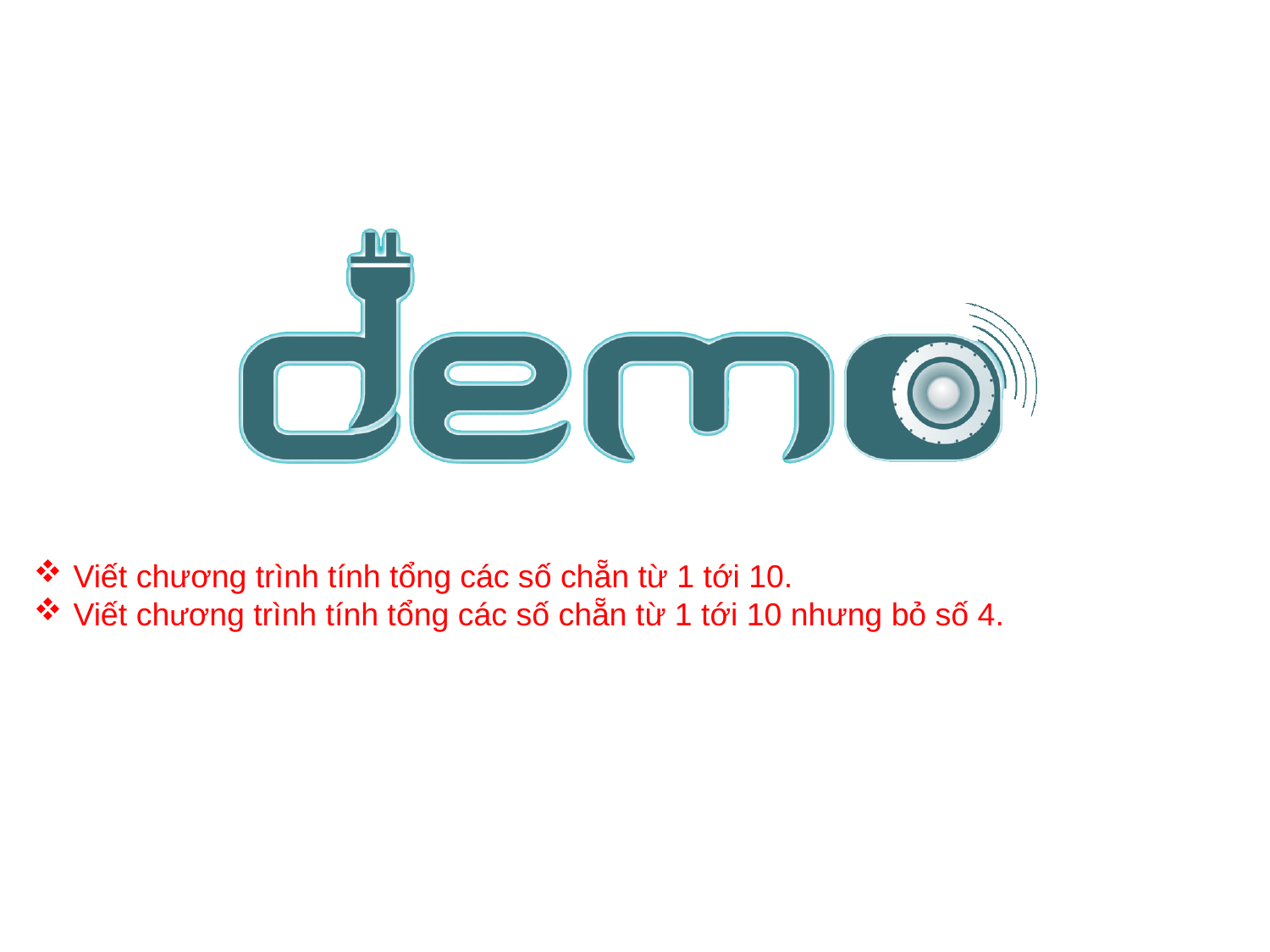

Viết chương trình tính tổng các số chẵn từ 1 tới 10.
Viết chương trình tính tổng các số chẵn từ 1 tới 10 nhưng bỏ số 4.